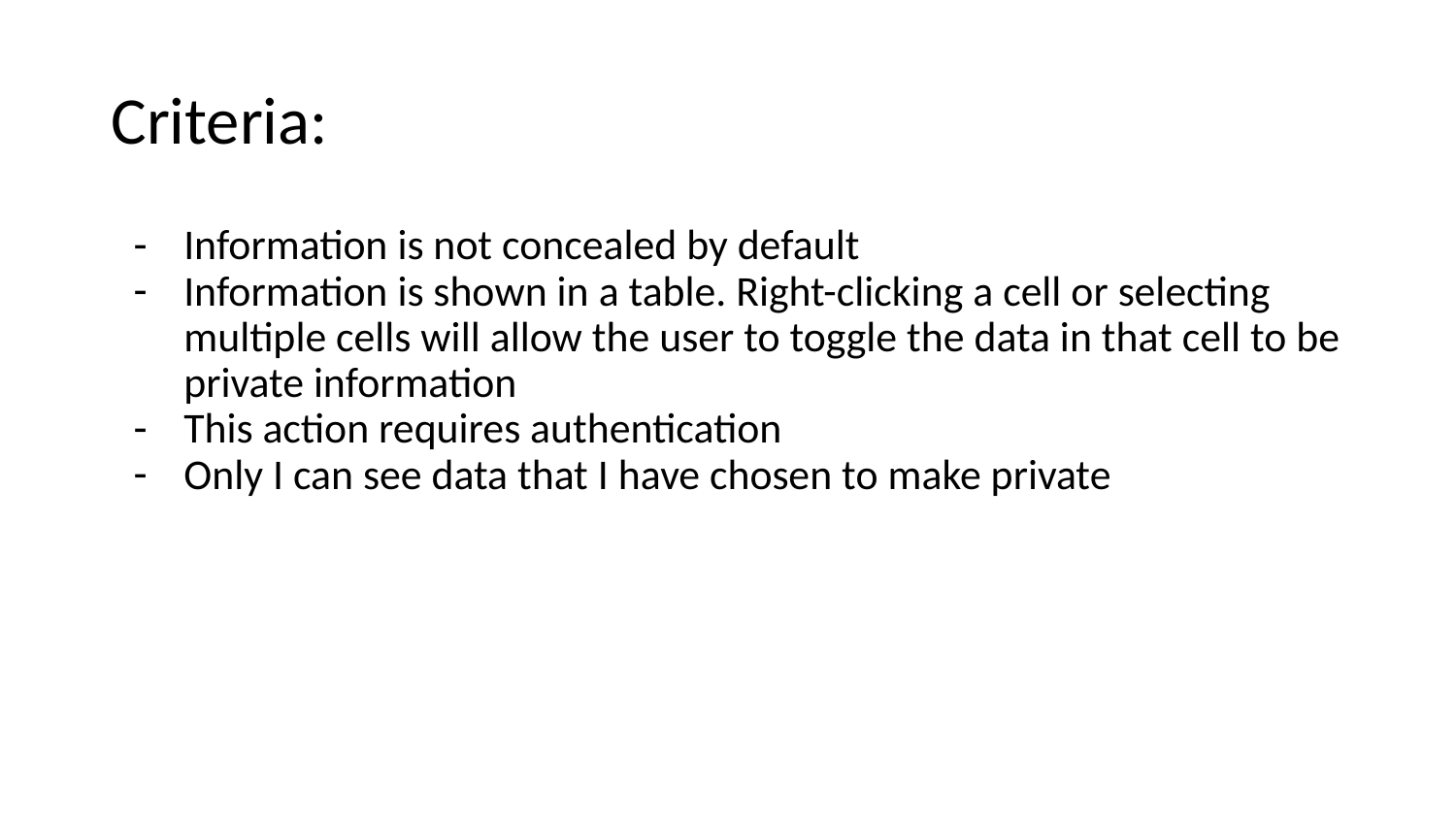

# Criteria:
Information is not concealed by default
Information is shown in a table. Right-clicking a cell or selecting multiple cells will allow the user to toggle the data in that cell to be private information
This action requires authentication
Only I can see data that I have chosen to make private